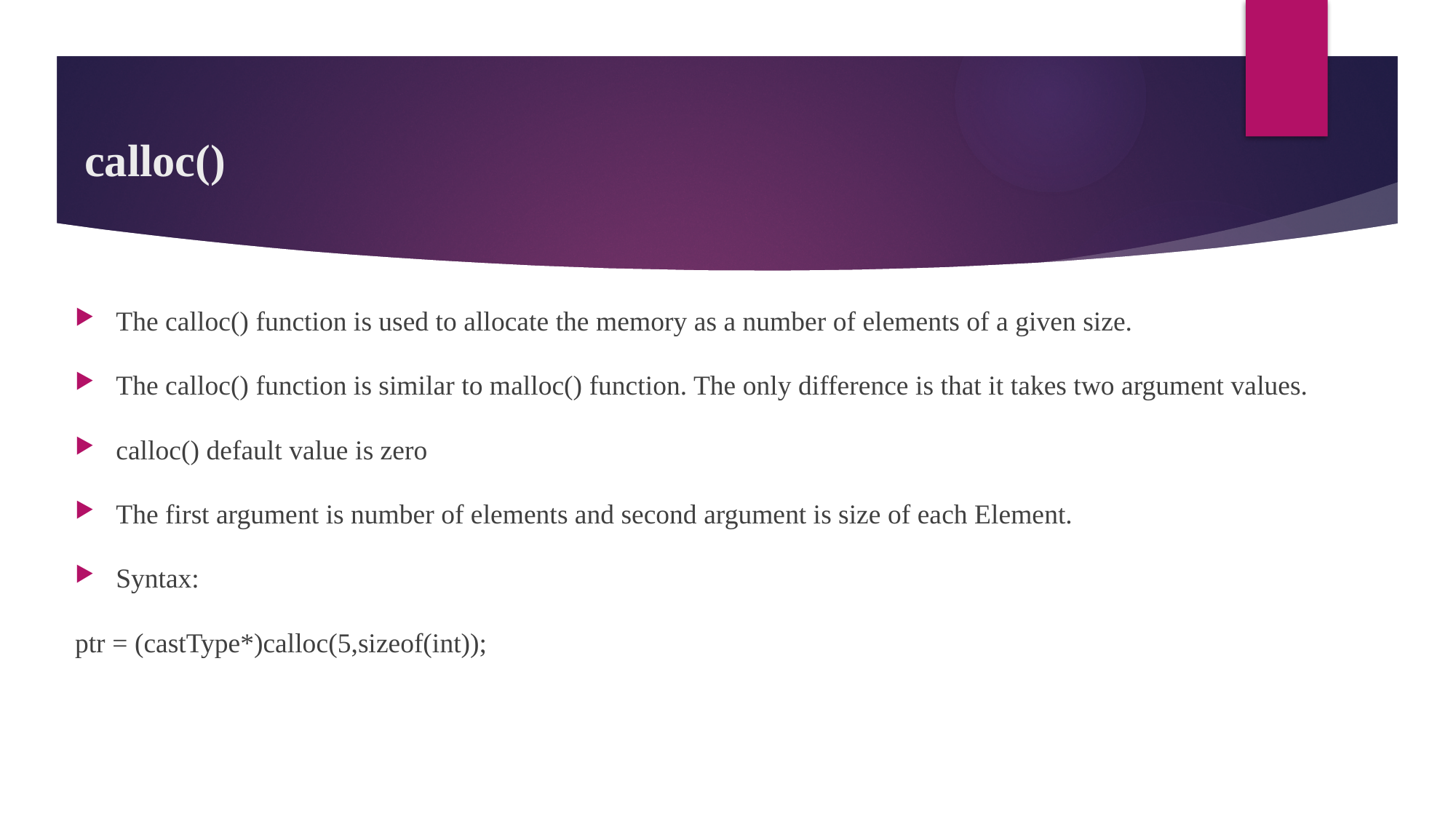

# calloc()
The calloc() function is used to allocate the memory as a number of elements of a given size.
The calloc() function is similar to malloc() function. The only difference is that it takes two argument values.
calloc() default value is zero
The first argument is number of elements and second argument is size of each Element.
Syntax:
ptr = (castType*)calloc(5,sizeof(int));